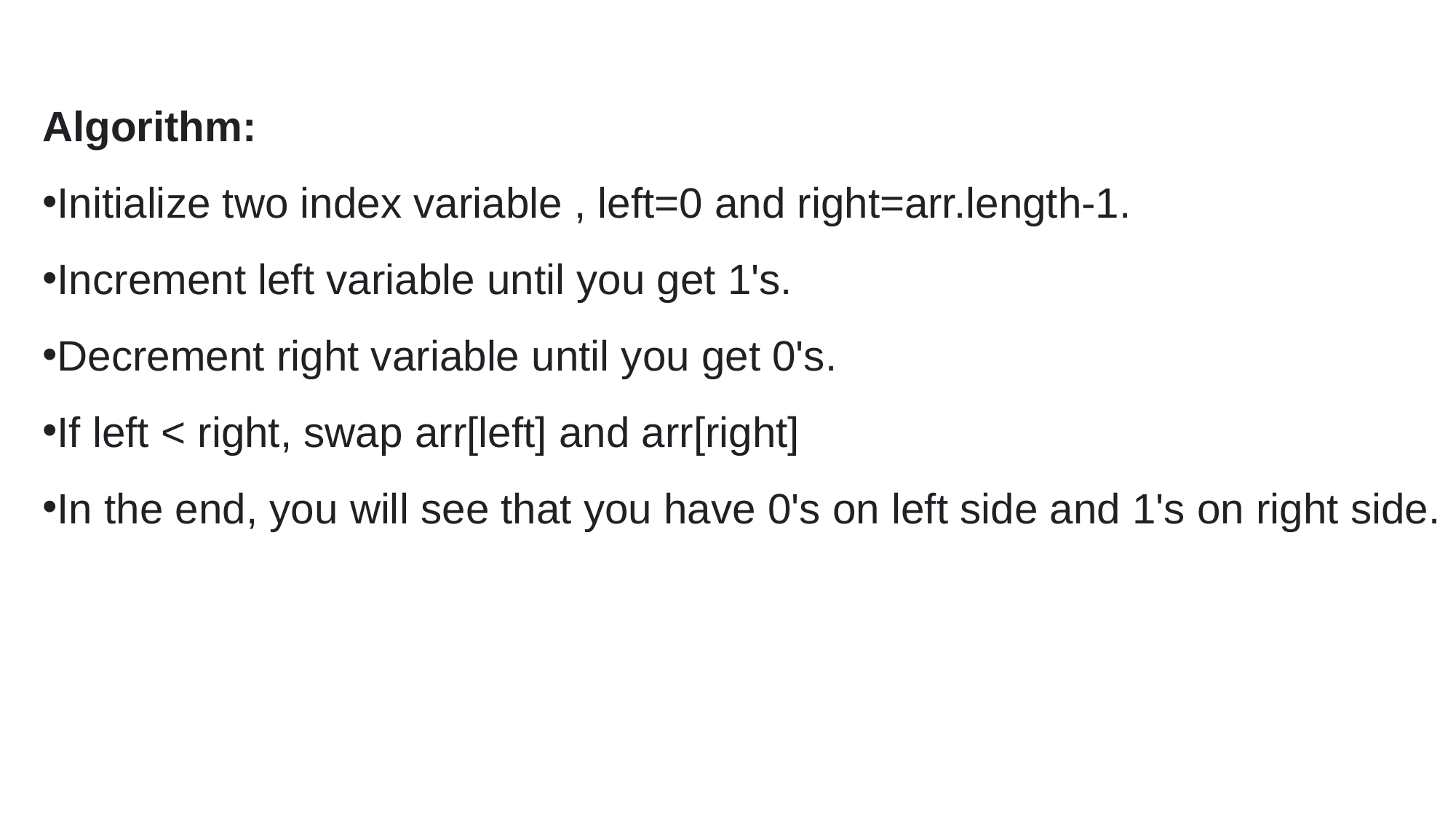

Algorithm:
Initialize two index variable , left=0 and right=arr.length-1.
Increment left variable until you get 1's.
Decrement right variable until you get 0's.
If left < right, swap arr[left] and arr[right]
In the end, you will see that you have 0's on left side and 1's on right side.